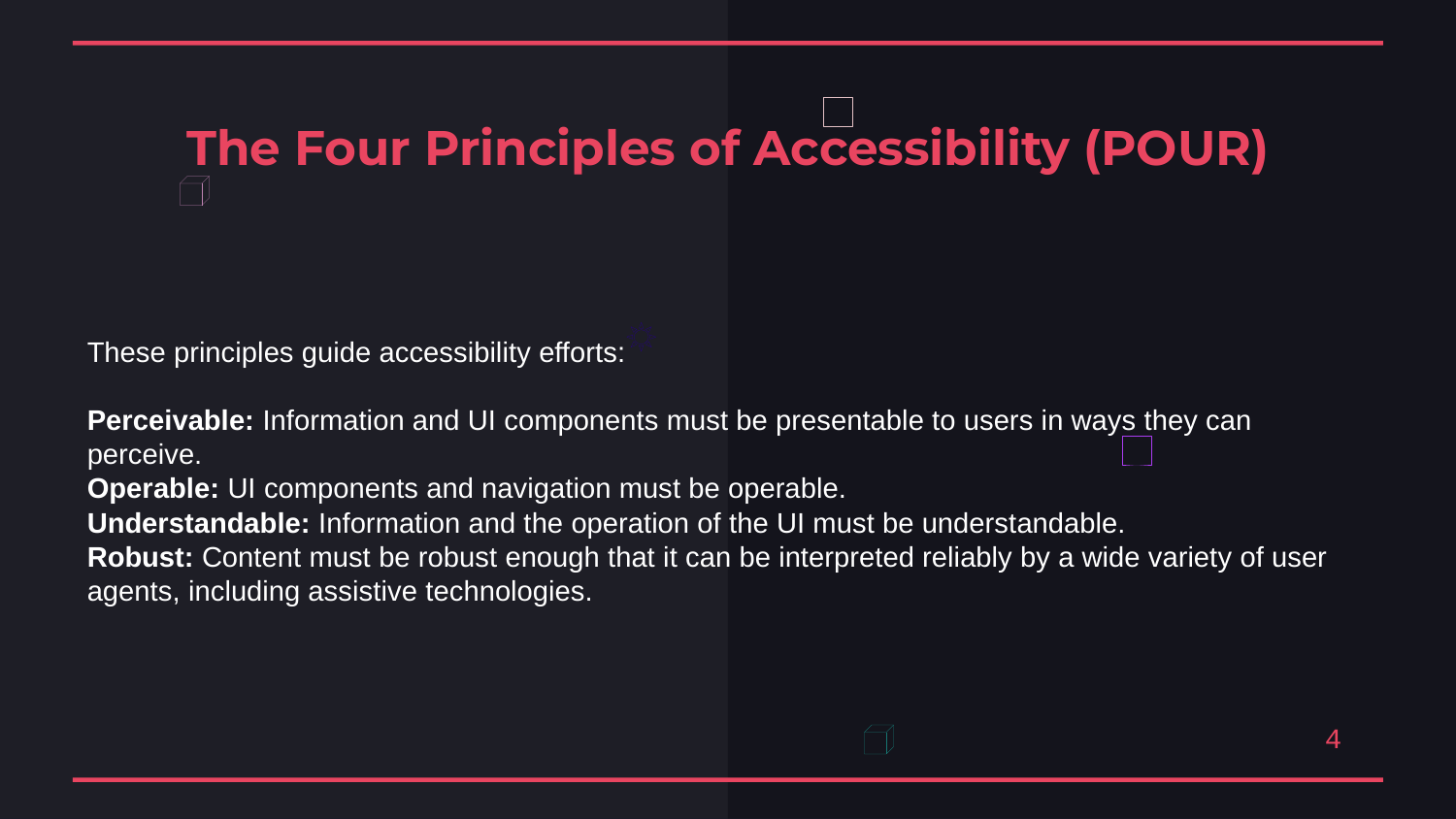

The Four Principles of Accessibility (POUR)

These principles guide accessibility efforts:

Perceivable: Information and UI components must be presentable to users in ways they can perceive.
Operable: UI components and navigation must be operable.
Understandable: Information and the operation of the UI must be understandable.
Robust: Content must be robust enough that it can be interpreted reliably by a wide variety of user agents, including assistive technologies.

4